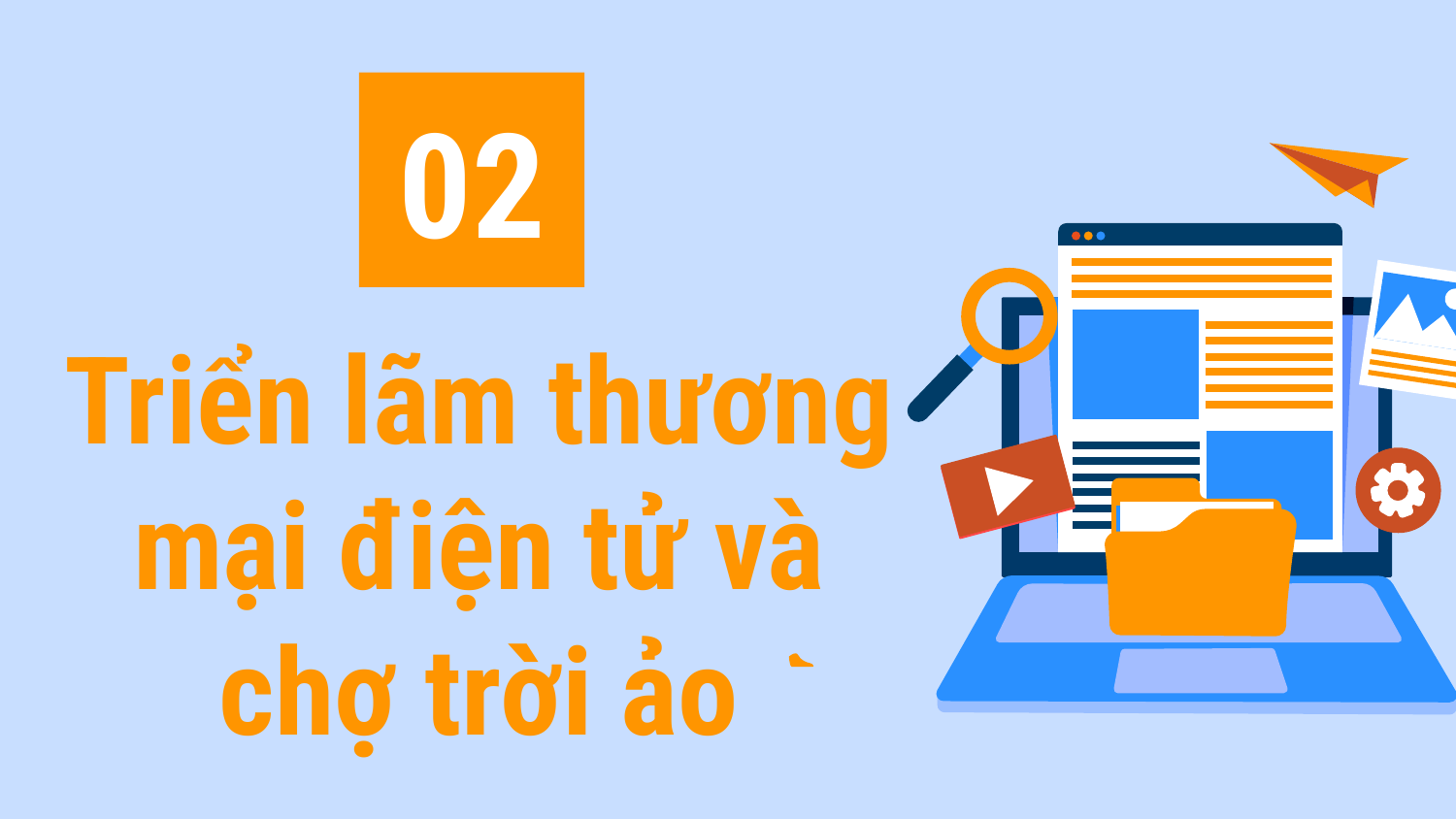

02

# Triển lãm thương mại điện tử và chợ trời ảo